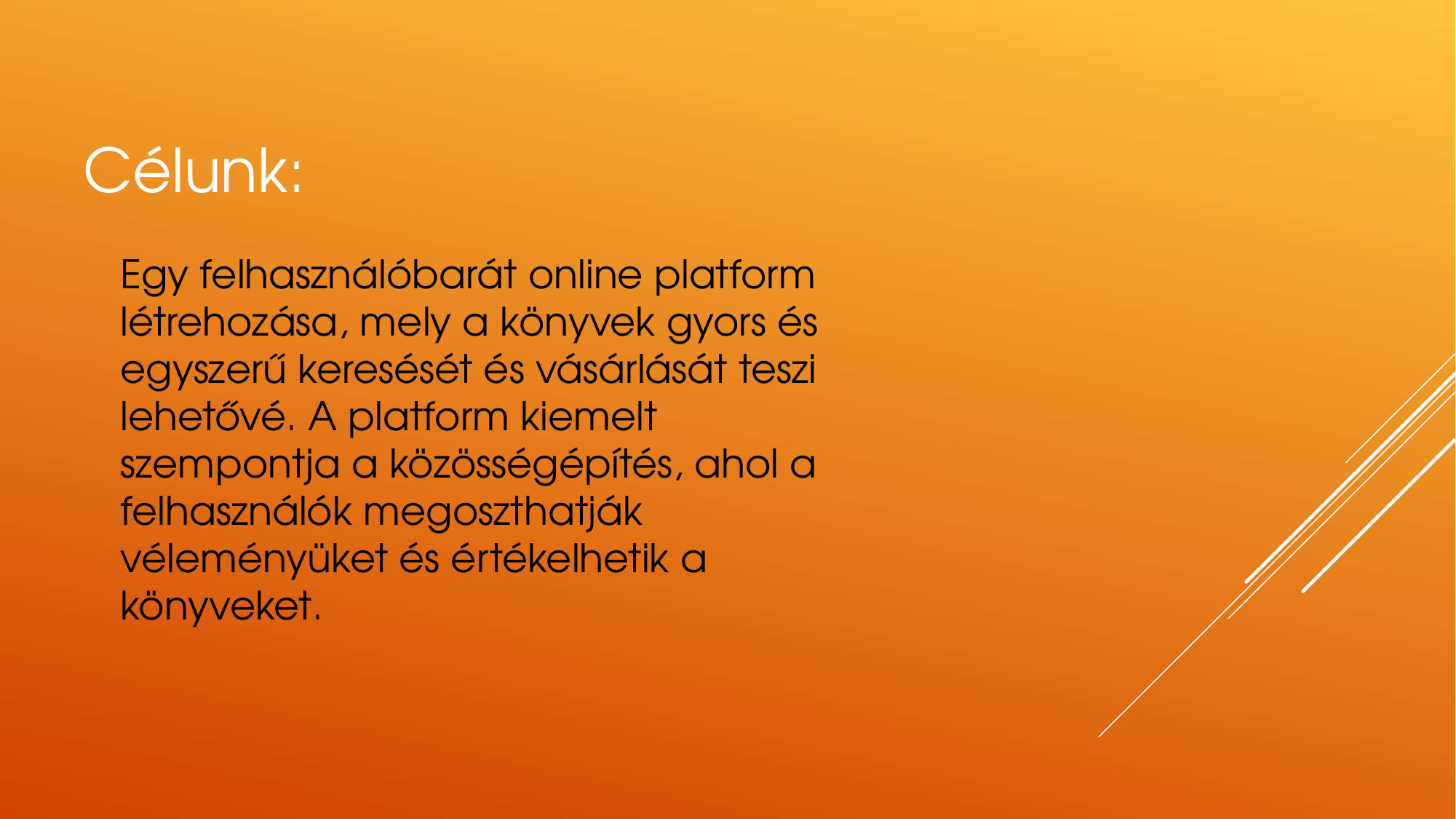

Célunk:
Egy felhasználóbarát online platform létrehozása, mely a könyvek gyors és egyszerű keresését és vásárlását teszi lehetővé. A platform kiemelt szempontja a közösségépítés, ahol a felhasználók megoszthatják véleményüket és értékelhetik a könyveket.